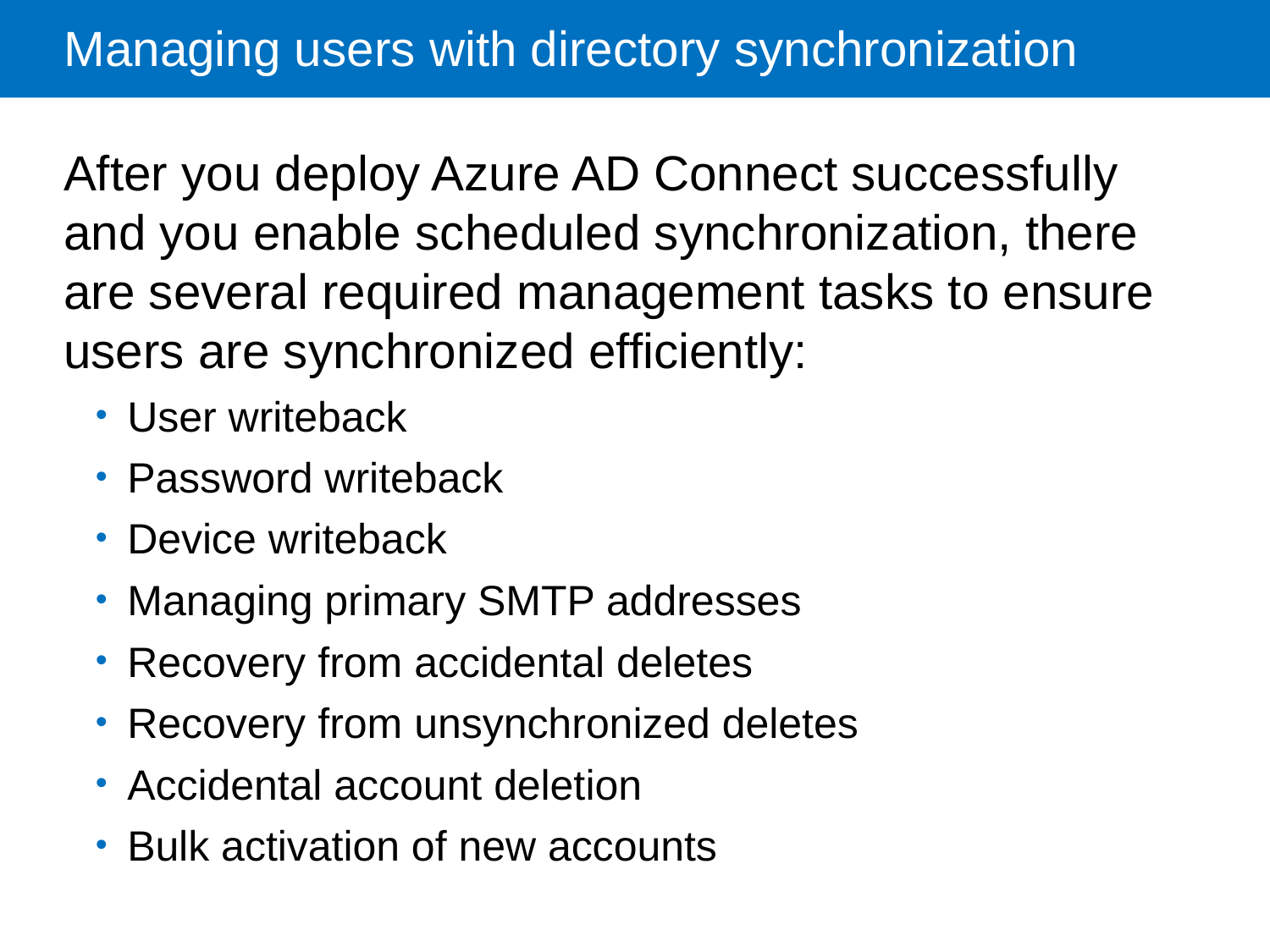

# Managing users with directory synchronization
After you deploy Azure AD Connect successfully and you enable scheduled synchronization, there are several required management tasks to ensure users are synchronized efficiently:
User writeback
Password writeback
Device writeback
Managing primary SMTP addresses
Recovery from accidental deletes
Recovery from unsynchronized deletes
Accidental account deletion
Bulk activation of new accounts